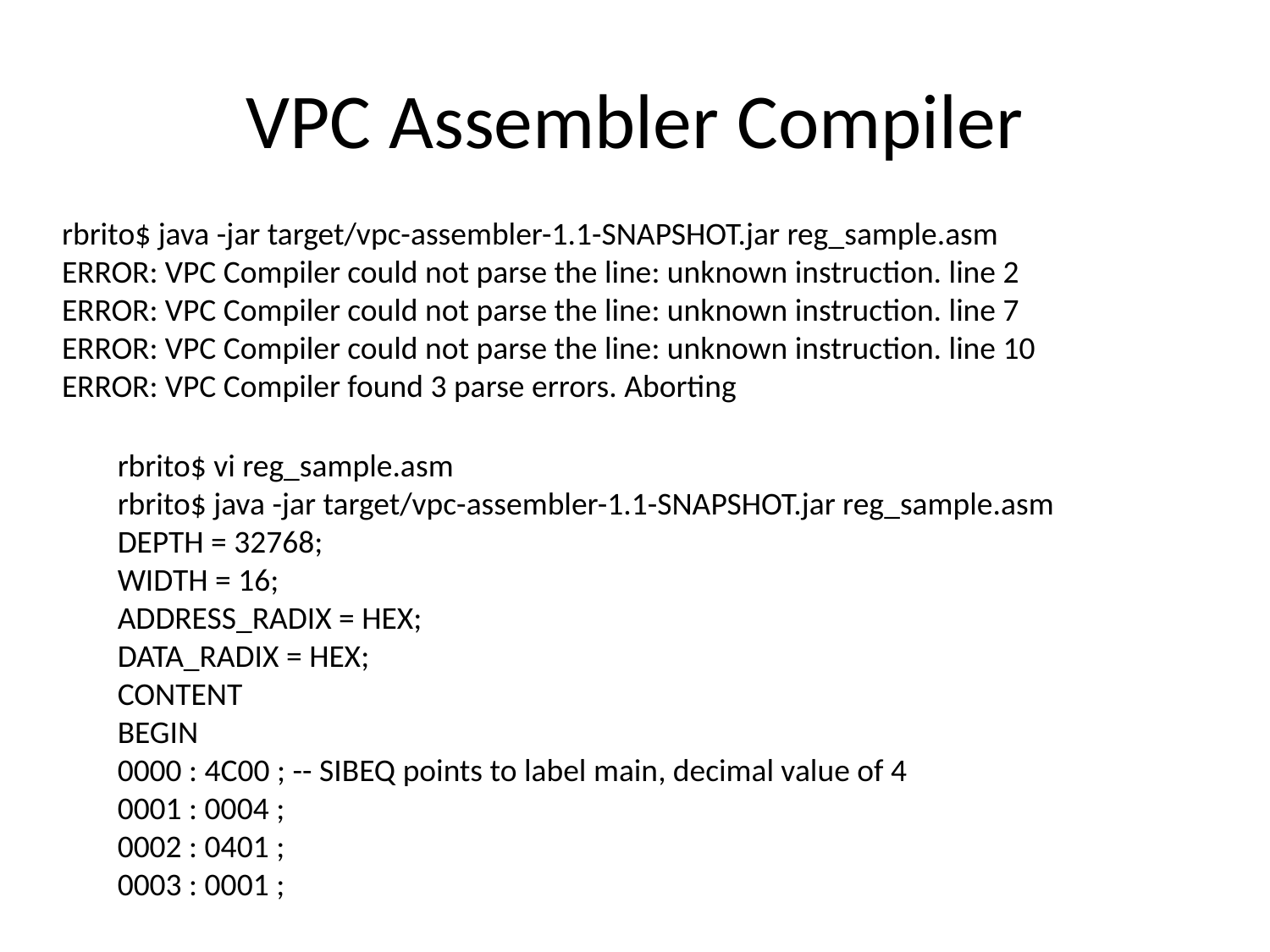

# VPC Assembler Compiler
rbrito$ java -jar target/vpc-assembler-1.1-SNAPSHOT.jar reg_sample.asm
ERROR: VPC Compiler could not parse the line: unknown instruction. line 2
ERROR: VPC Compiler could not parse the line: unknown instruction. line 7
ERROR: VPC Compiler could not parse the line: unknown instruction. line 10
ERROR: VPC Compiler found 3 parse errors. Aborting
rbrito$ vi reg_sample.asm
rbrito$ java -jar target/vpc-assembler-1.1-SNAPSHOT.jar reg_sample.asm
DEPTH = 32768;
WIDTH = 16;
ADDRESS_RADIX = HEX;
DATA_RADIX = HEX;
CONTENT
BEGIN
0000 : 4C00 ; -- SIBEQ points to label main, decimal value of 4
0001 : 0004 ;
0002 : 0401 ;
0003 : 0001 ;